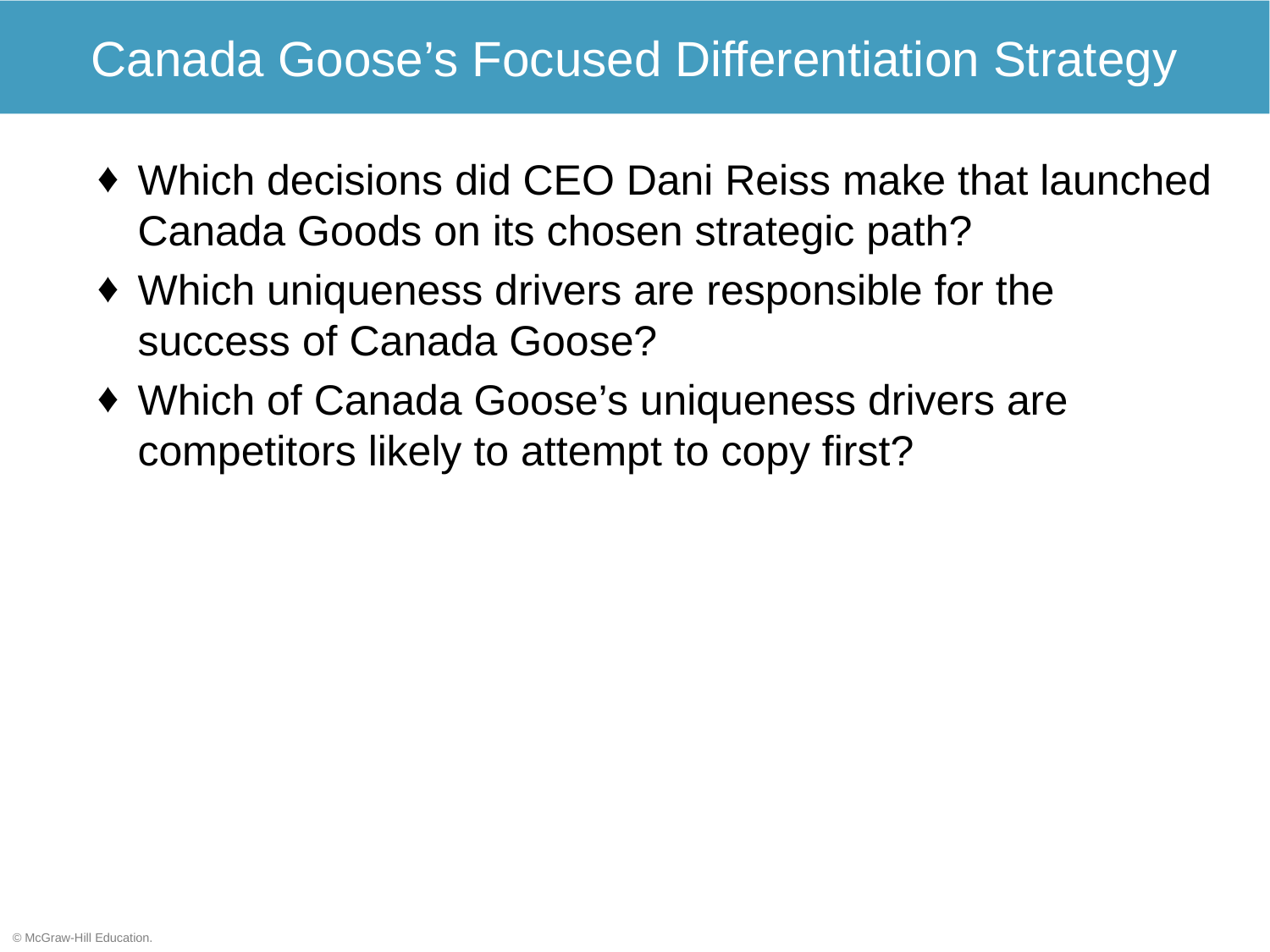

# Canada Goose’s Focused Differentiation Strategy
Which decisions did CEO Dani Reiss make that launched Canada Goods on its chosen strategic path?
Which uniqueness drivers are responsible for the success of Canada Goose?
Which of Canada Goose’s uniqueness drivers are competitors likely to attempt to copy first?